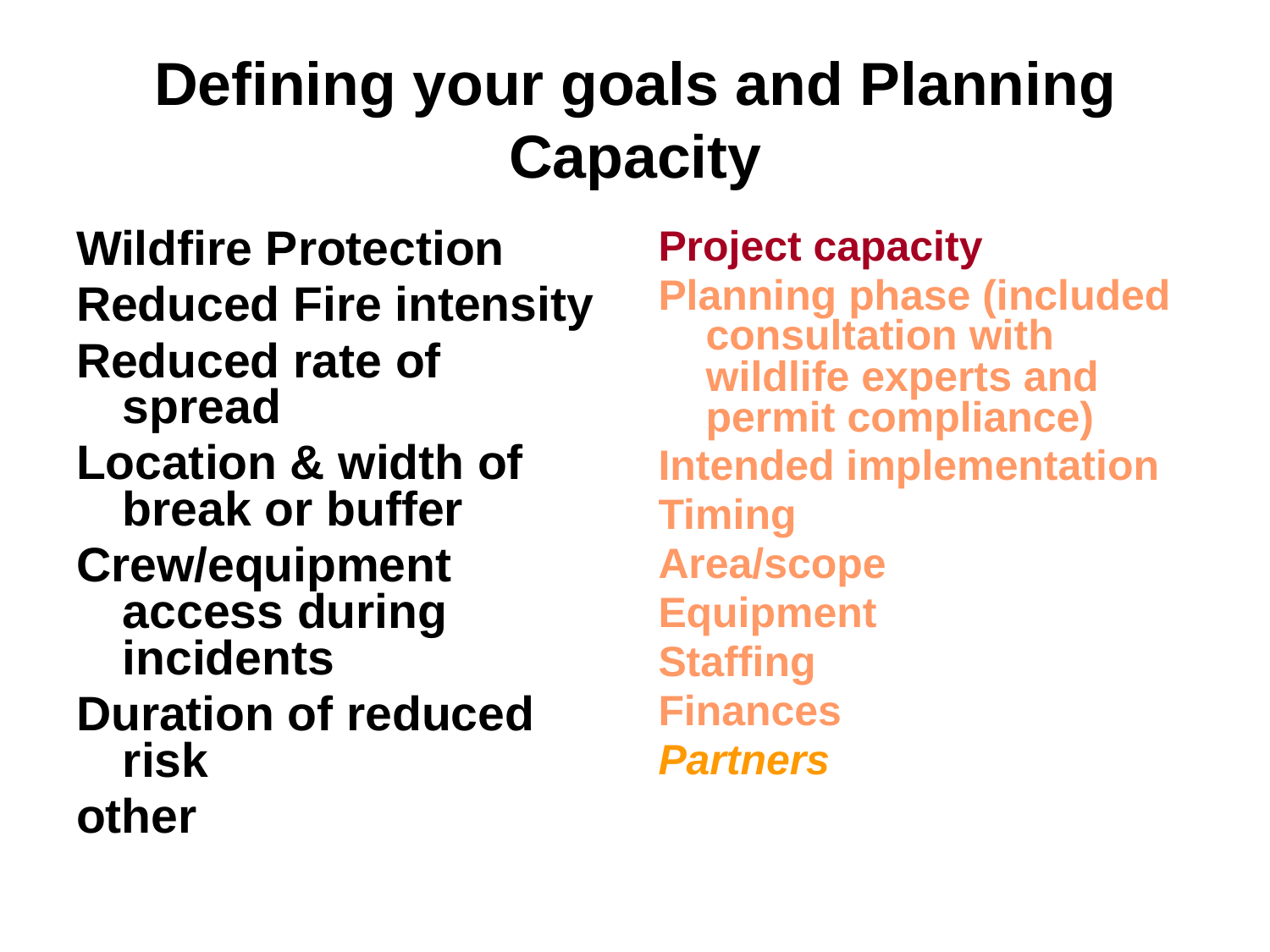

Defining your goals and Planning Capacity
Wildfire Protection
Reduced Fire intensity
Reduced rate of spread
Location & width of break or buffer
Crew/equipment access during incidents
Duration of reduced risk
other
Project capacity
Planning phase (included consultation with wildlife experts and permit compliance)
Intended implementation
Timing
Area/scope
Equipment
Staffing
Finances
Partners